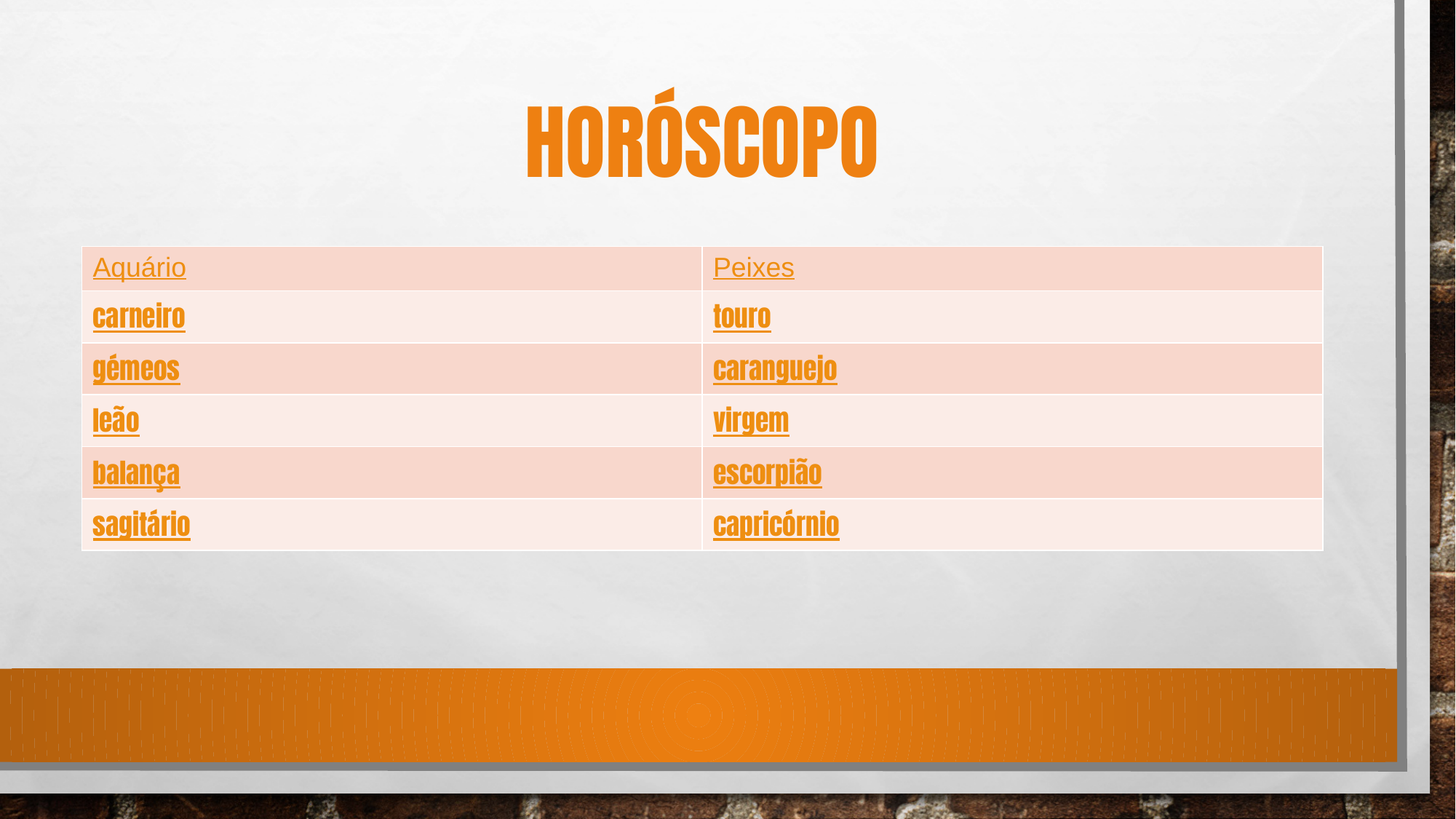

# Horóscopo
| Aquário | Peixes |
| --- | --- |
| carneiro | touro |
| gémeos | caranguejo |
| leão | virgem |
| balança | escorpião |
| sagitário | capricórnio |